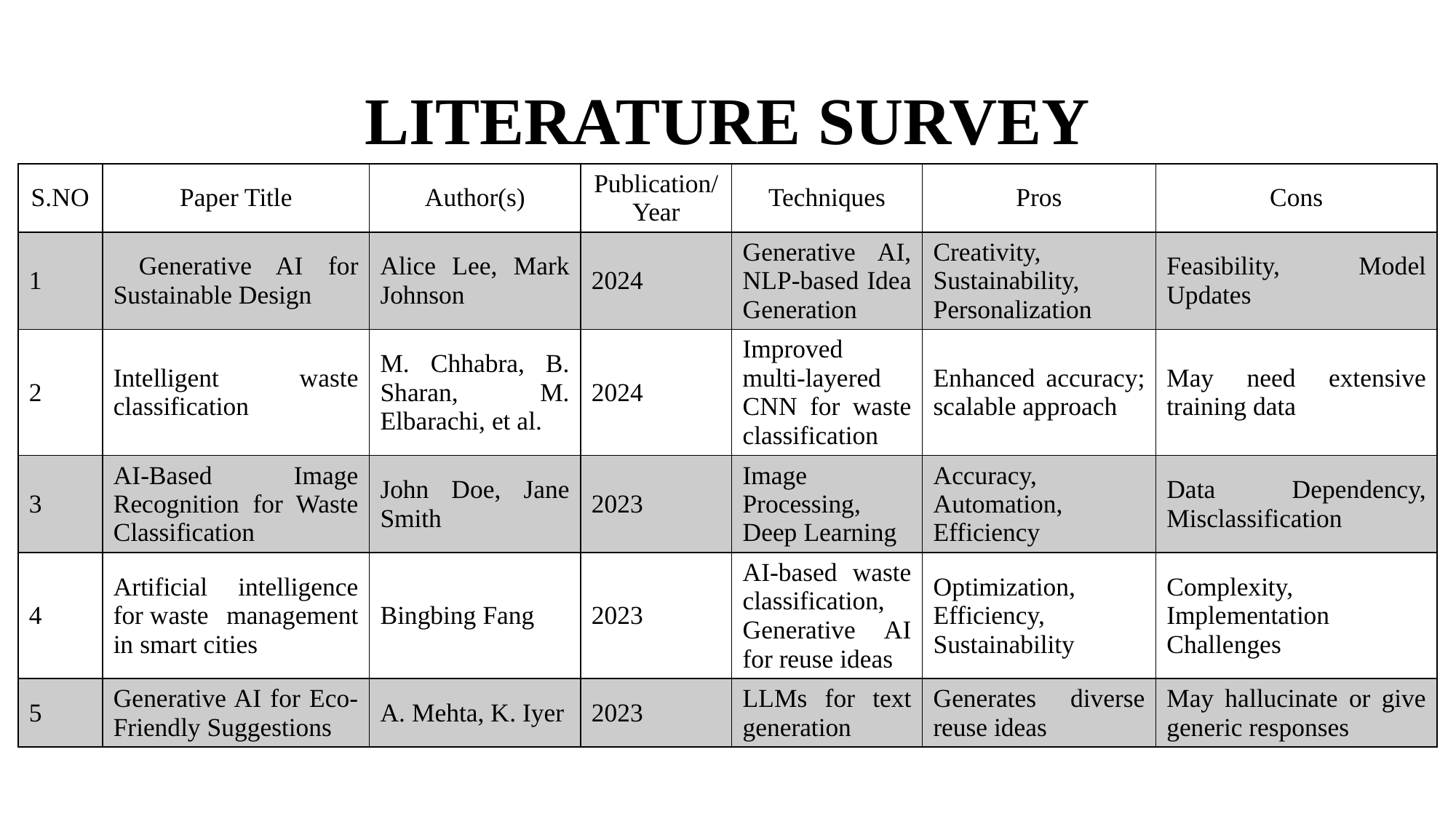

# LITERATURE SURVEY
| S.NO | Paper Title | Author(s) | Publication/ Year | Techniques | Pros | Cons |
| --- | --- | --- | --- | --- | --- | --- |
| 1 | Generative AI for Sustainable Design | Alice Lee, Mark Johnson | 2024 | Generative AI, NLP-based Idea Generation | Creativity, Sustainability, Personalization | Feasibility, Model Updates |
| 2 | Intelligent waste classification | M. Chhabra, B. Sharan, M. Elbarachi, et al. | 2024 | Improved multi-layered CNN for waste classification | Enhanced accuracy; scalable approach | May need extensive training data |
| 3 | AI-Based Image Recognition for Waste Classification | John Doe, Jane Smith | 2023 | Image Processing, Deep Learning | Accuracy, Automation, Efficiency | Data Dependency, Misclassification |
| 4 | Artificial intelligence for waste management in smart cities | Bingbing Fang | 2023 | AI-based waste classification, Generative AI for reuse ideas | Optimization, Efficiency, Sustainability | Complexity, Implementation Challenges |
| 5 | Generative AI for Eco-Friendly Suggestions | A. Mehta, K. Iyer | 2023 | LLMs for text generation | Generates diverse reuse ideas | May hallucinate or give generic responses |